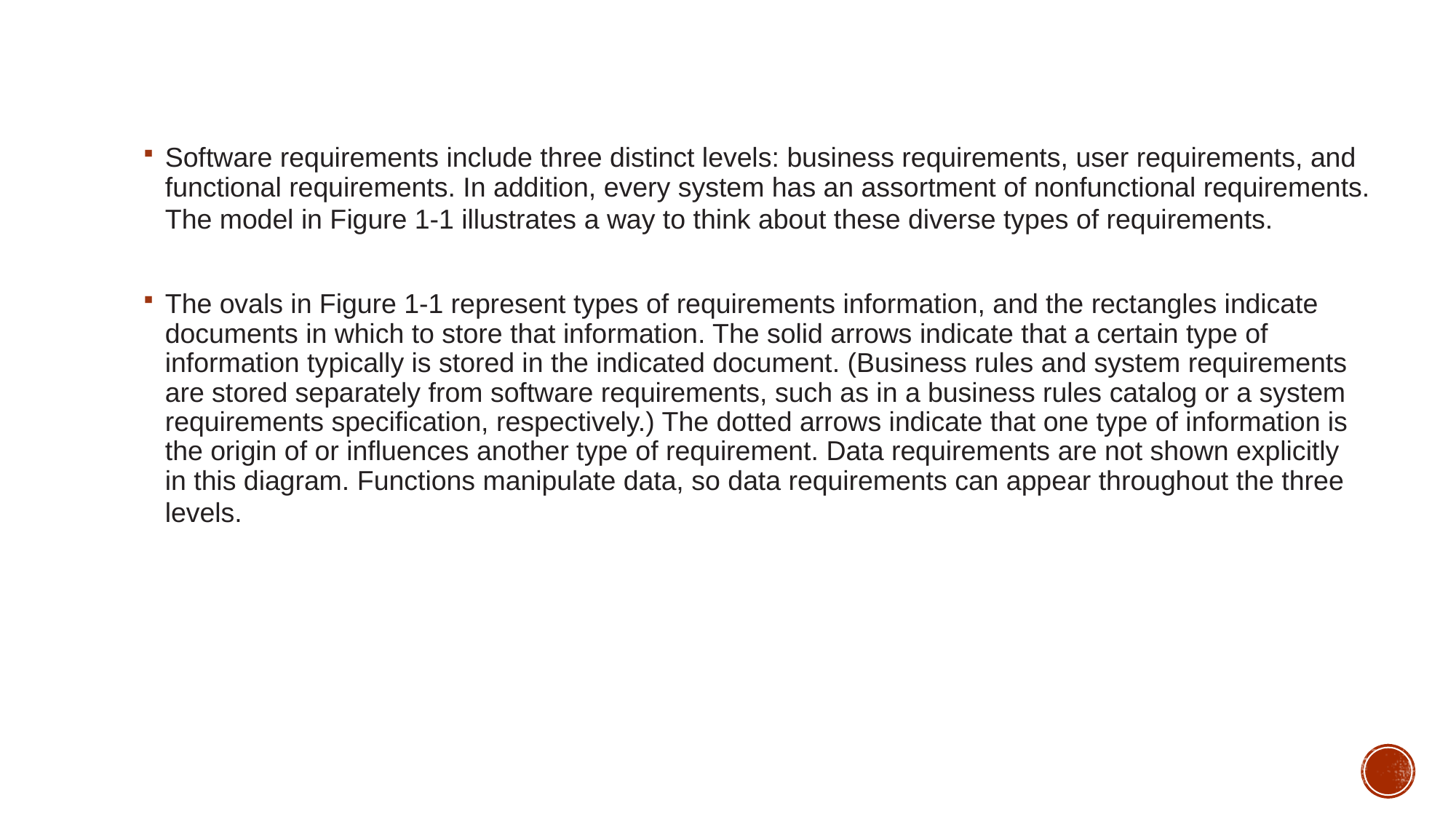

Software requirements include three distinct levels: business requirements, user requirements, and
functional requirements. In addition, every system has an assortment of nonfunctional requirements.
The model in Figure 1-1 illustrates a way to think about these diverse types of requirements.
The ovals in Figure 1-1 represent types of requirements information, and the rectangles indicate
documents in which to store that information. The solid arrows indicate that a certain type of
information typically is stored in the indicated document. (Business rules and system requirements
are stored separately from software requirements, such as in a business rules catalog or a system
requirements specification, respectively.) The dotted arrows indicate that one type of information is
the origin of or influences another type of requirement. Data requirements are not shown explicitly
in this diagram. Functions manipulate data, so data requirements can appear throughout the three
levels.